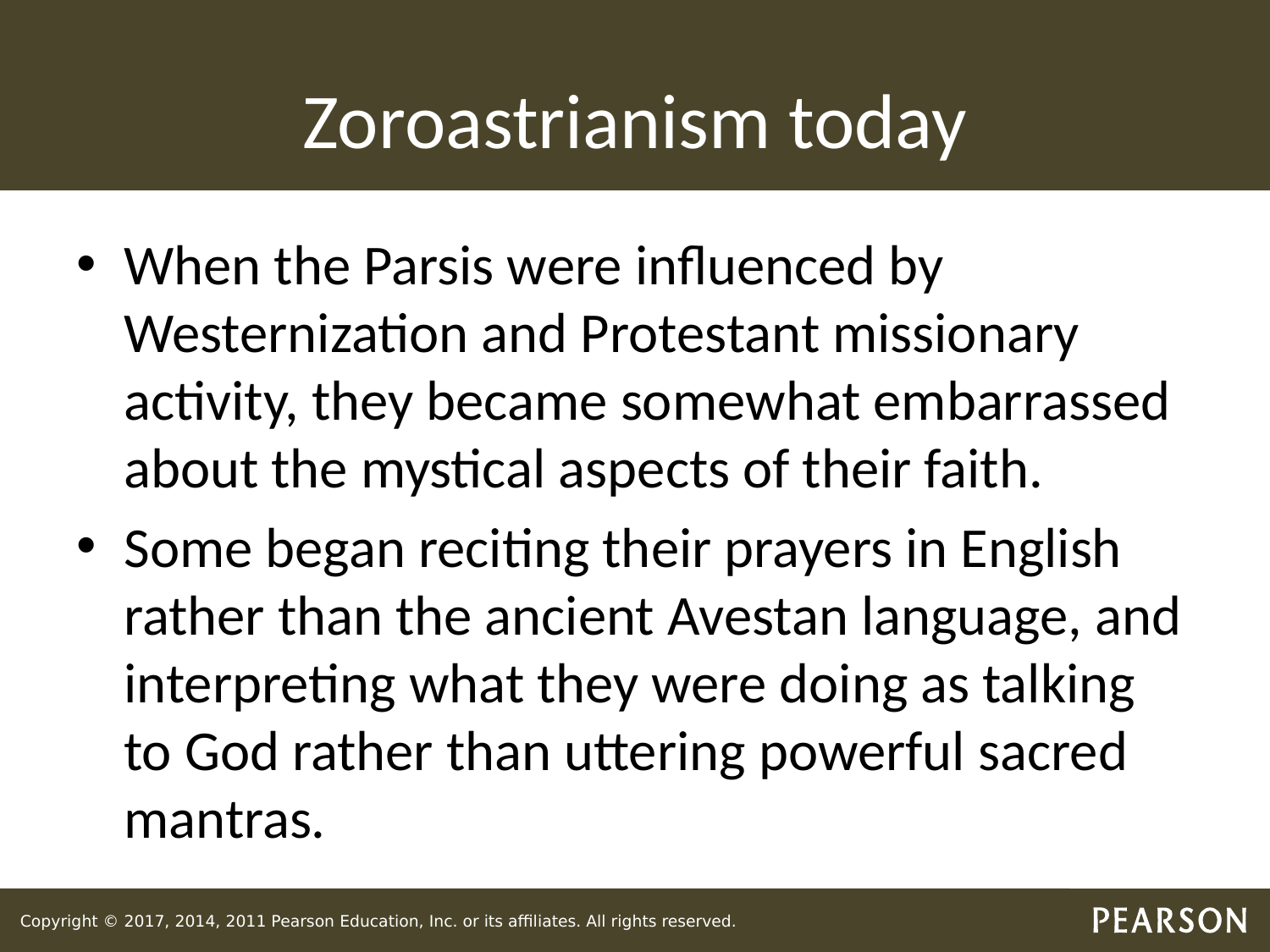

# Zoroastrianism today
When the Parsis were influenced by Westernization and Protestant missionary activity, they became somewhat embarrassed about the mystical aspects of their faith.
Some began reciting their prayers in English rather than the ancient Avestan language, and interpreting what they were doing as talking to God rather than uttering powerful sacred mantras.